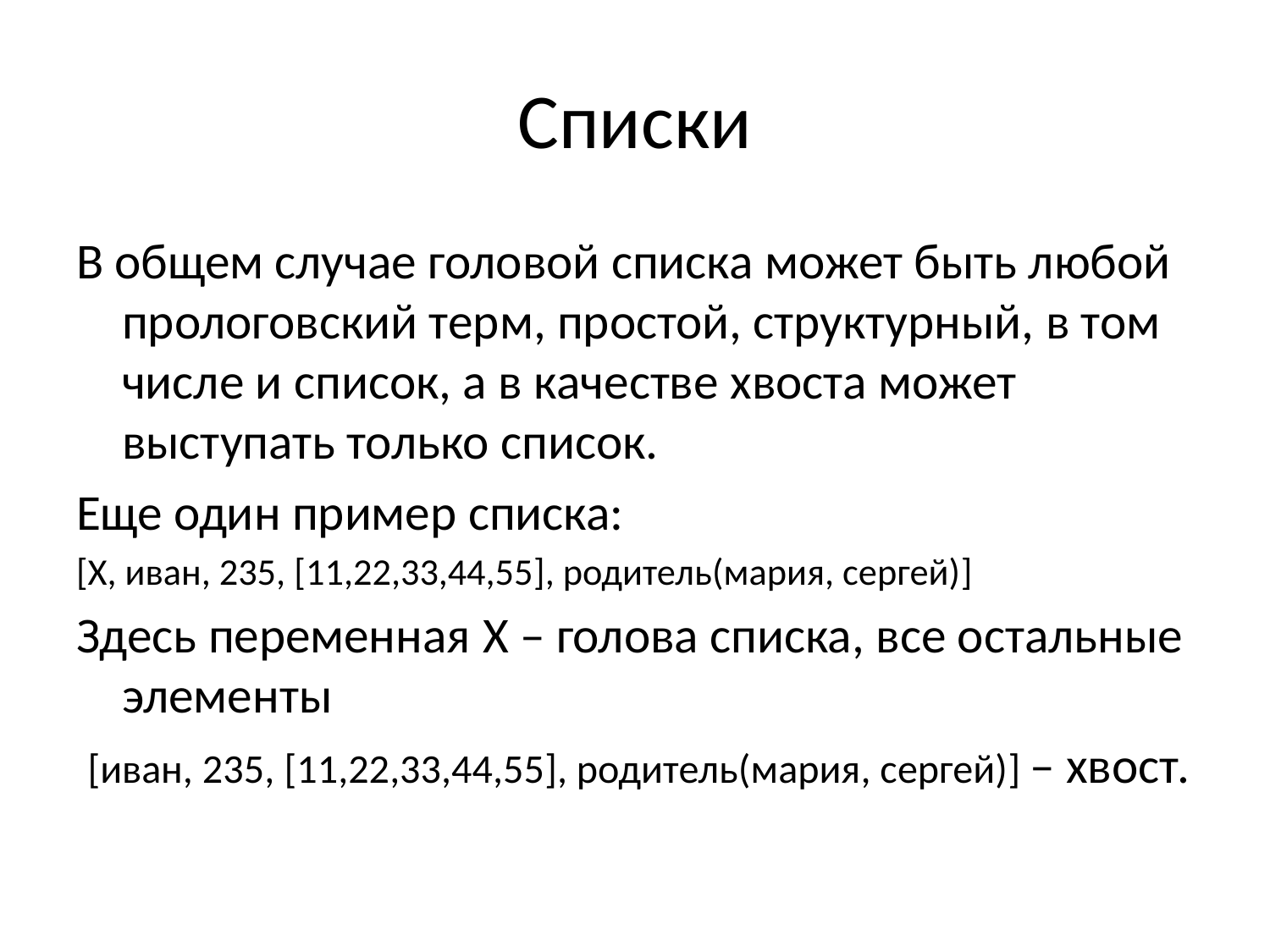

# Списки
В общем случае головой списка может быть любой прологовский терм, простой, структурный, в том числе и список, а в качестве хвоста может выступать только список.
Еще один пример списка:
[X, иван, 235, [11,22,33,44,55], родитель(мария, сергей)]
Здесь переменная X – голова списка, все остальные элементы
 [иван, 235, [11,22,33,44,55], родитель(мария, сергей)] – хвост.